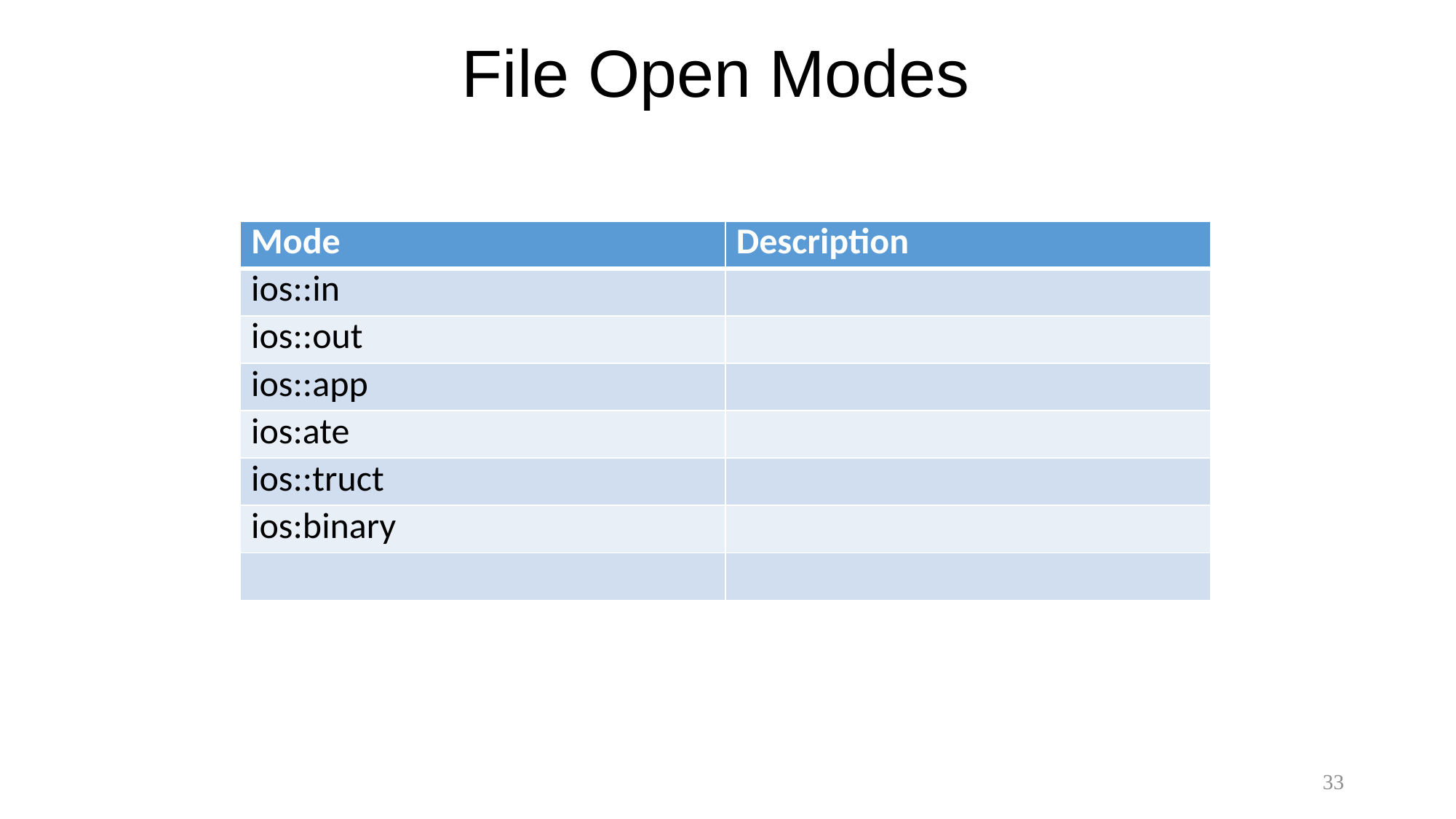

# File Open Modes
| Mode | Description |
| --- | --- |
| ios::in |  |
| ios::out |  |
| ios::app |  |
| ios:ate |  |
| ios::truct |  |
| ios:binary |  |
|  |  |
33